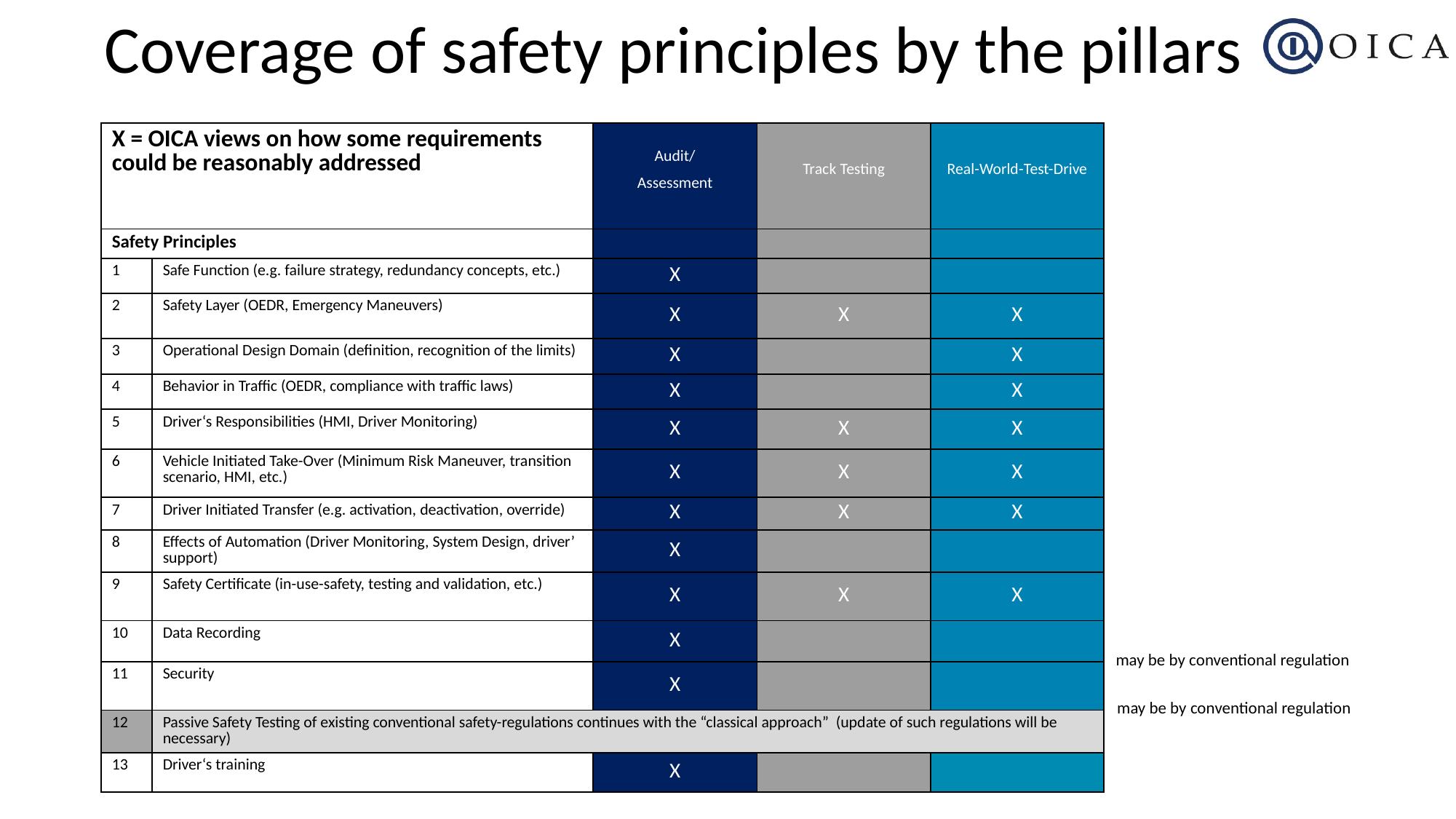

# Coverage of safety principles by the pillars
| X = OICA views on how some requirements could be reasonably addressed |  | Audit/ Assessment | Track Testing | Real-World-Test-Drive |
| --- | --- | --- | --- | --- |
| Safety Principles |  |  |  |  |
| 1 | Safe Function (e.g. failure strategy, redundancy concepts, etc.) | X |  |  |
| 2 | Safety Layer (OEDR, Emergency Maneuvers) | X | X | X |
| 3 | Operational Design Domain (definition, recognition of the limits) | X |  | X |
| 4 | Behavior in Traffic (OEDR, compliance with traffic laws) | X |  | X |
| 5 | Driver‘s Responsibilities (HMI, Driver Monitoring) | X | X | X |
| 6 | Vehicle Initiated Take-Over (Minimum Risk Maneuver, transition scenario, HMI, etc.) | X | X | X |
| 7 | Driver Initiated Transfer (e.g. activation, deactivation, override) | X | X | X |
| 8 | Effects of Automation (Driver Monitoring, System Design, driver’ support) | X |  |  |
| 9 | Safety Certificate (in-use-safety, testing and validation, etc.) | X | X | X |
| 10 | Data Recording | X |  |  |
| 11 | Security | X |  |  |
| 12 | Passive Safety Testing of existing conventional safety-regulations continues with the “classical approach” (update of such regulations will be necessary) |  |  |  |
| 13 | Driver‘s training | X |  |  |
may be by conventional regulation
may be by conventional regulation